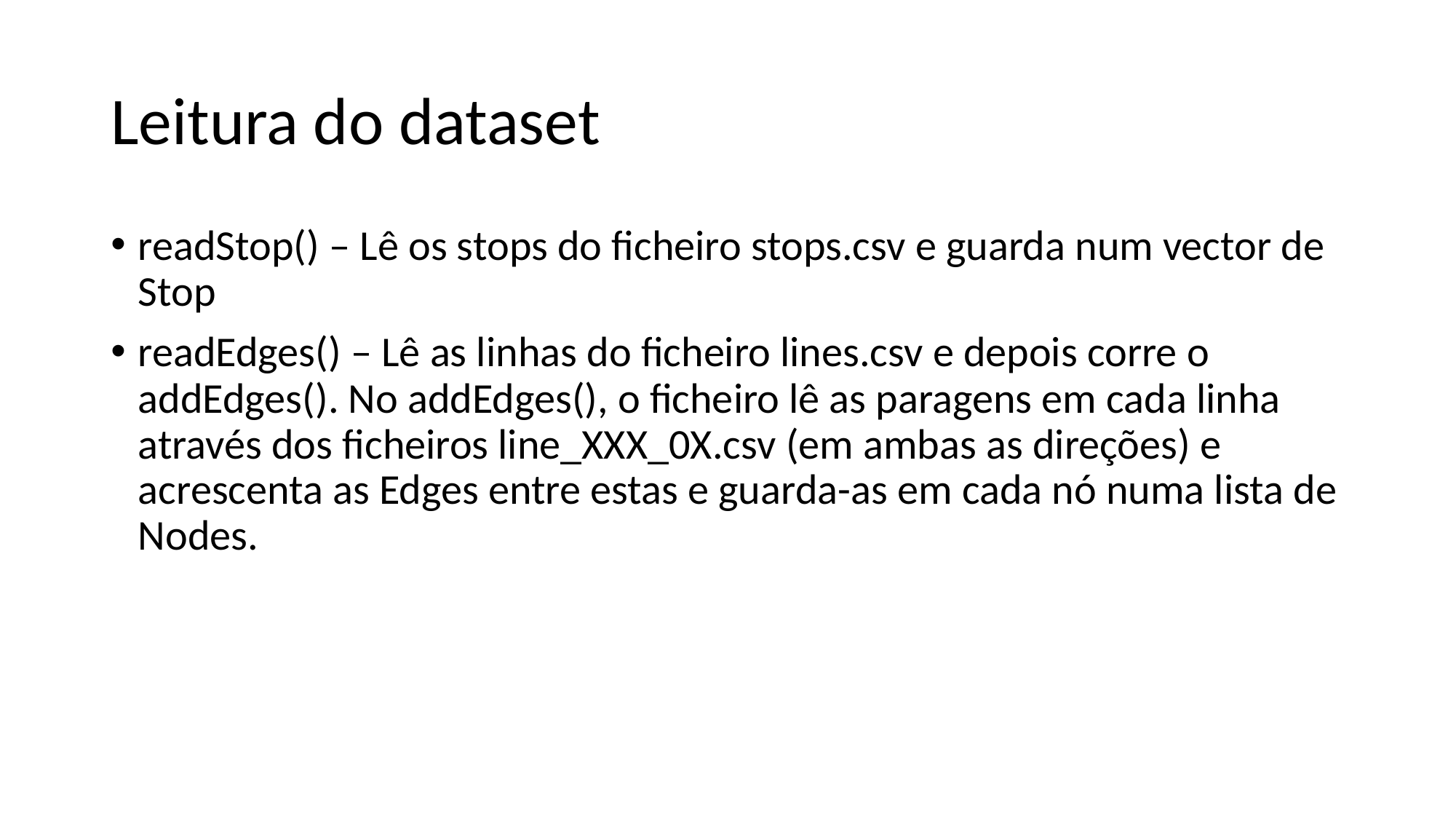

# Leitura do dataset
readStop() – Lê os stops do ficheiro stops.csv e guarda num vector de Stop
readEdges() – Lê as linhas do ficheiro lines.csv e depois corre o addEdges(). No addEdges(), o ficheiro lê as paragens em cada linha através dos ficheiros line_XXX_0X.csv (em ambas as direções) e acrescenta as Edges entre estas e guarda-as em cada nó numa lista de Nodes.